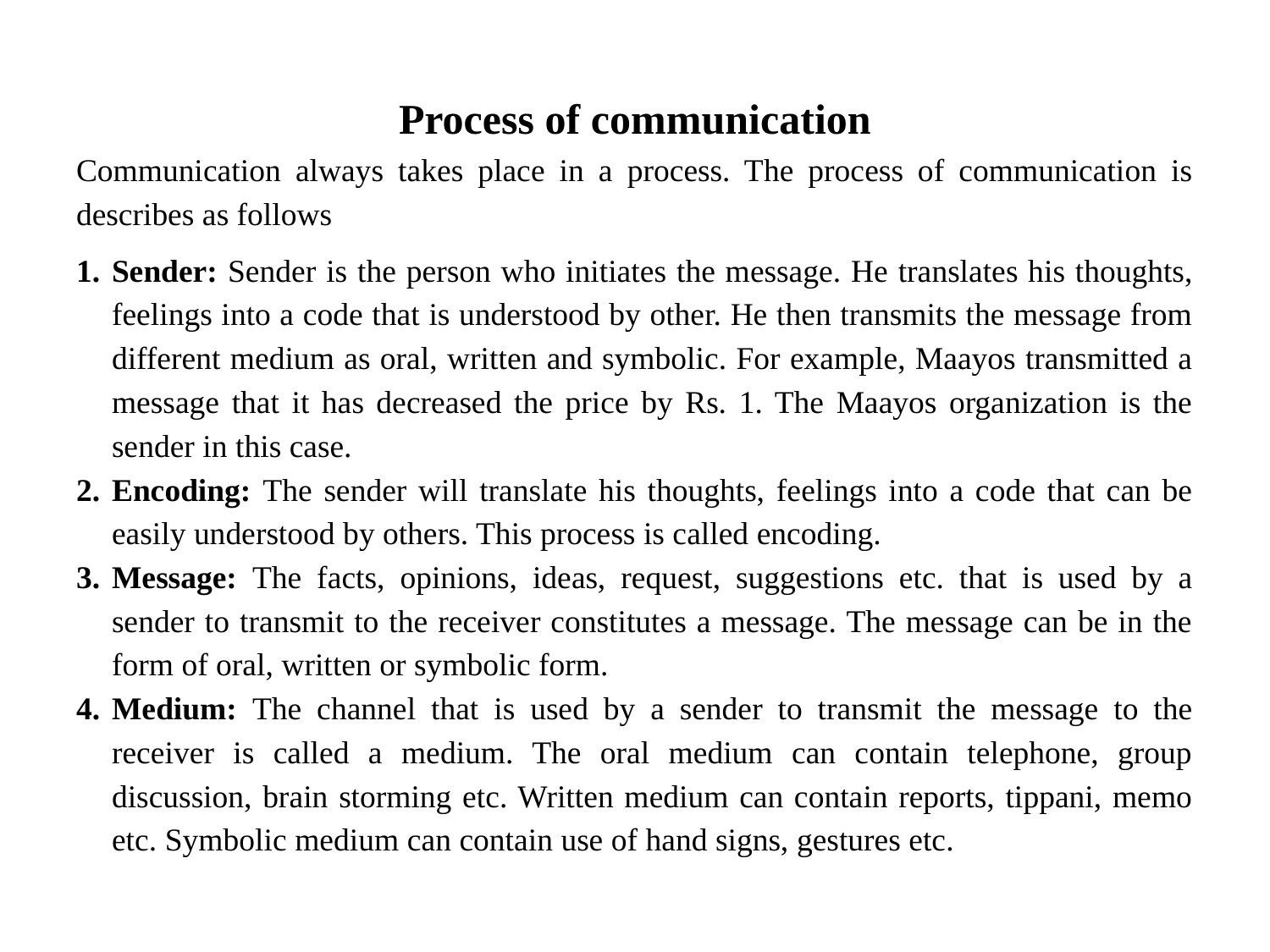

# Process of communication
Communication always takes place in a process. The process of communication is describes as follows
Sender: Sender is the person who initiates the message. He translates his thoughts, feelings into a code that is understood by other. He then transmits the message from different medium as oral, written and symbolic. For example, Maayos transmitted a message that it has decreased the price by Rs. 1. The Maayos organization is the sender in this case.
Encoding: The sender will translate his thoughts, feelings into a code that can be easily understood by others. This process is called encoding.
Message: The facts, opinions, ideas, request, suggestions etc. that is used by a sender to transmit to the receiver constitutes a message. The message can be in the form of oral, written or symbolic form.
Medium: The channel that is used by a sender to transmit the message to the receiver is called a medium. The oral medium can contain telephone, group discussion, brain storming etc. Written medium can contain reports, tippani, memo etc. Symbolic medium can contain use of hand signs, gestures etc.